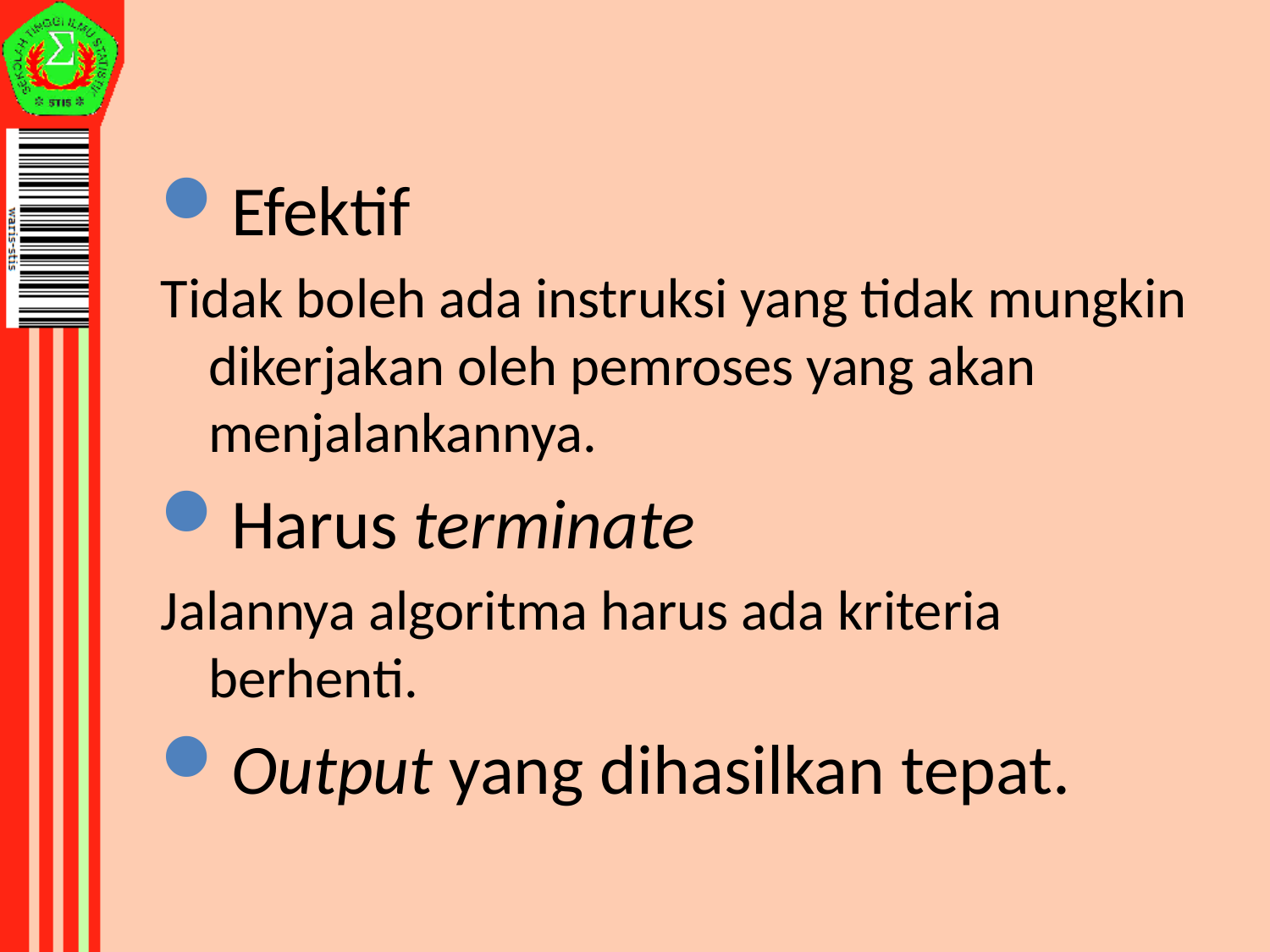

Efektif
Tidak boleh ada instruksi yang tidak mungkin dikerjakan oleh pemroses yang akan menjalankannya.
Harus terminate
Jalannya algoritma harus ada kriteria berhenti.
Output yang dihasilkan tepat.